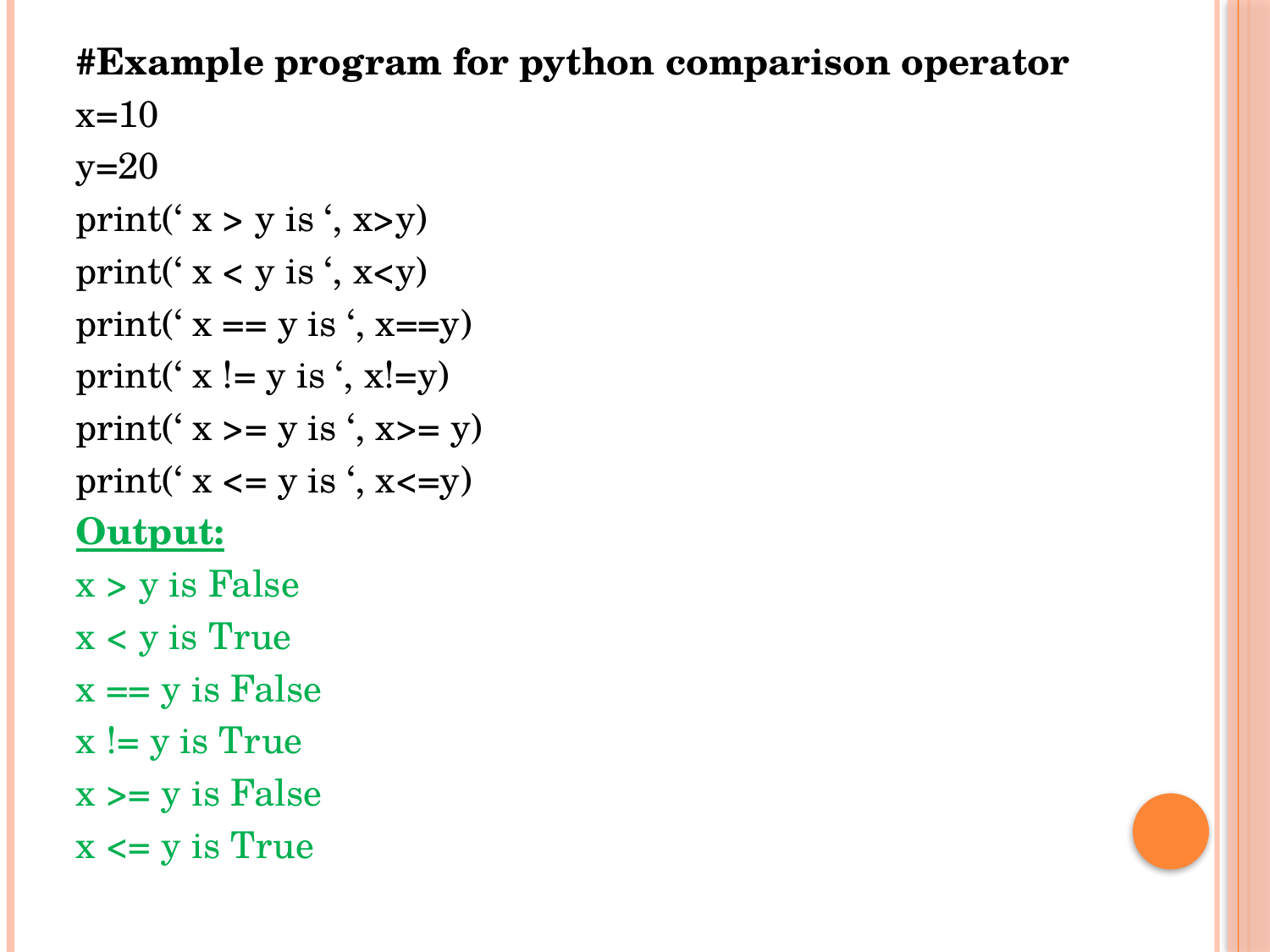

#Example program for python comparison operator
x=10
y=20
print(‘ x > y is ‘, x>y)
print(‘ x < y is ‘, x<y)
print(‘ x == y is ‘, x==y)
print(‘ x != y is ‘, x!=y)
print(‘ x >= y is ‘, x>= y)
print(‘ x <= y is ‘, x<=y)
Output:
x > y is False
x < y is True
x == y is False
x != y is True
x >= y is False
x <= y is True